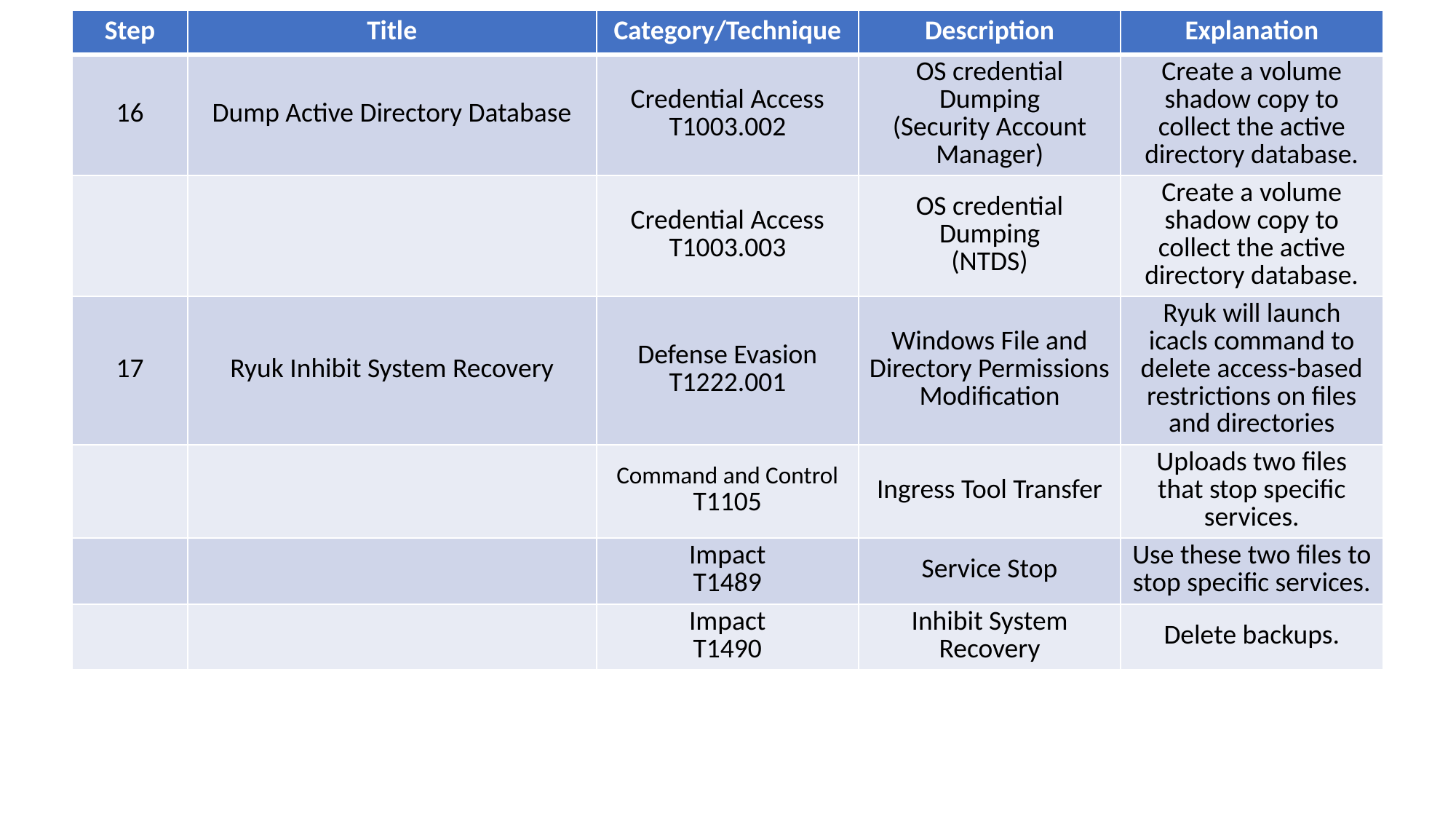

| Step | Title | Category/Technique | Description | Explanation |
| --- | --- | --- | --- | --- |
| 16 | Dump Active Directory Database | Credential Access T1003.002 | OS credential Dumping (Security Account Manager) | Create a volume shadow copy to collect the active directory database. |
|  |  | Credential Access T1003.003 | OS credential Dumping (NTDS) | Create a volume shadow copy to collect the active directory database. |
| 17 | Ryuk Inhibit System Recovery | Defense Evasion T1222.001 | Windows File and Directory Permissions Modification | Ryuk will launch icacls command to delete access-based restrictions on files and directories |
|  |  | Command and Control T1105 | Ingress Tool Transfer | Uploads two files that stop specific services. |
|  |  | Impact T1489 | Service Stop | Use these two files to stop specific services. |
|  |  | Impact T1490 | Inhibit System Recovery | Delete backups. |
#